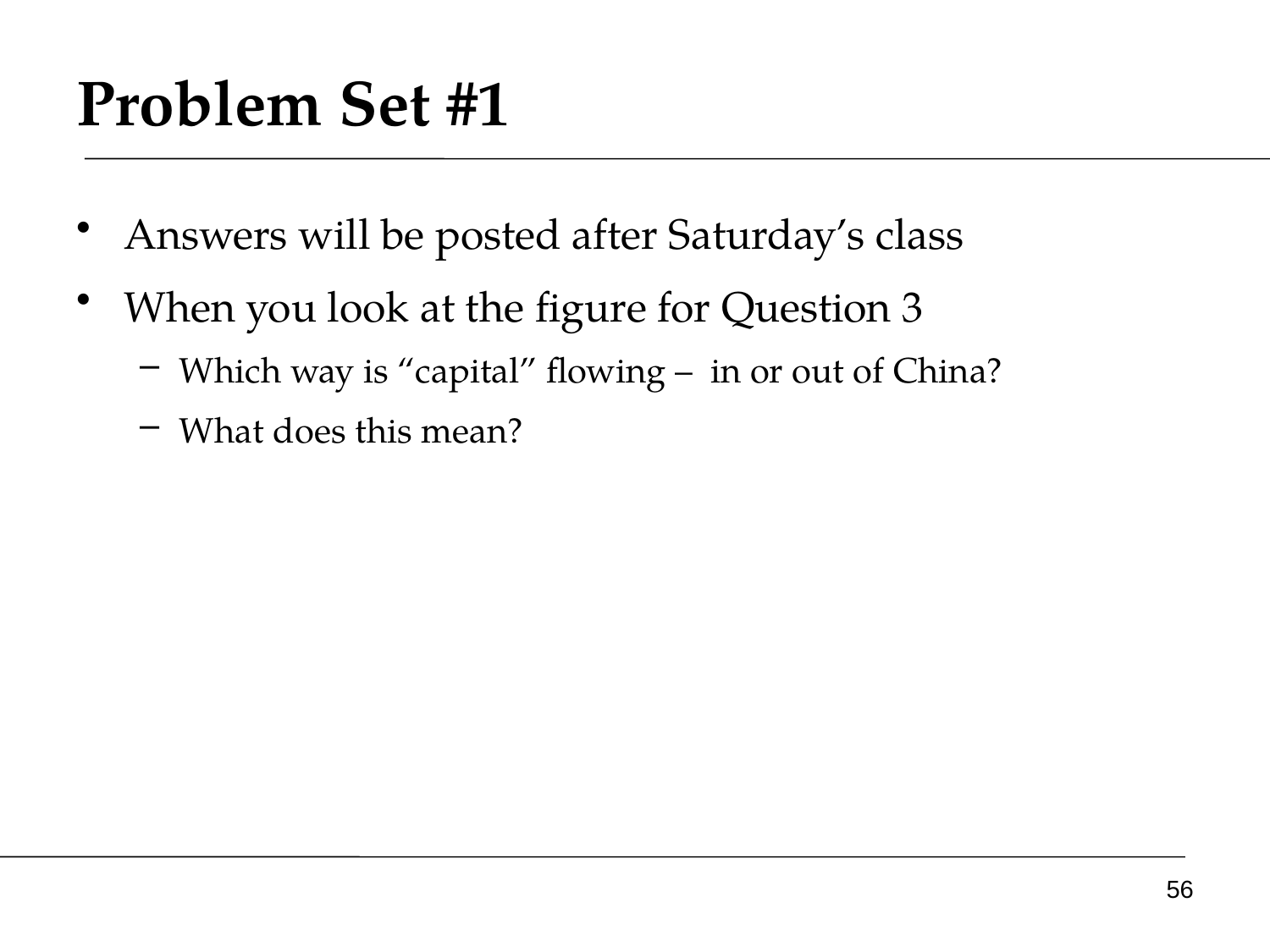

# Problem Set #1
Answers will be posted after Saturday’s class
When you look at the figure for Question 3
Which way is “capital” flowing –  in or out of China?
What does this mean?

56